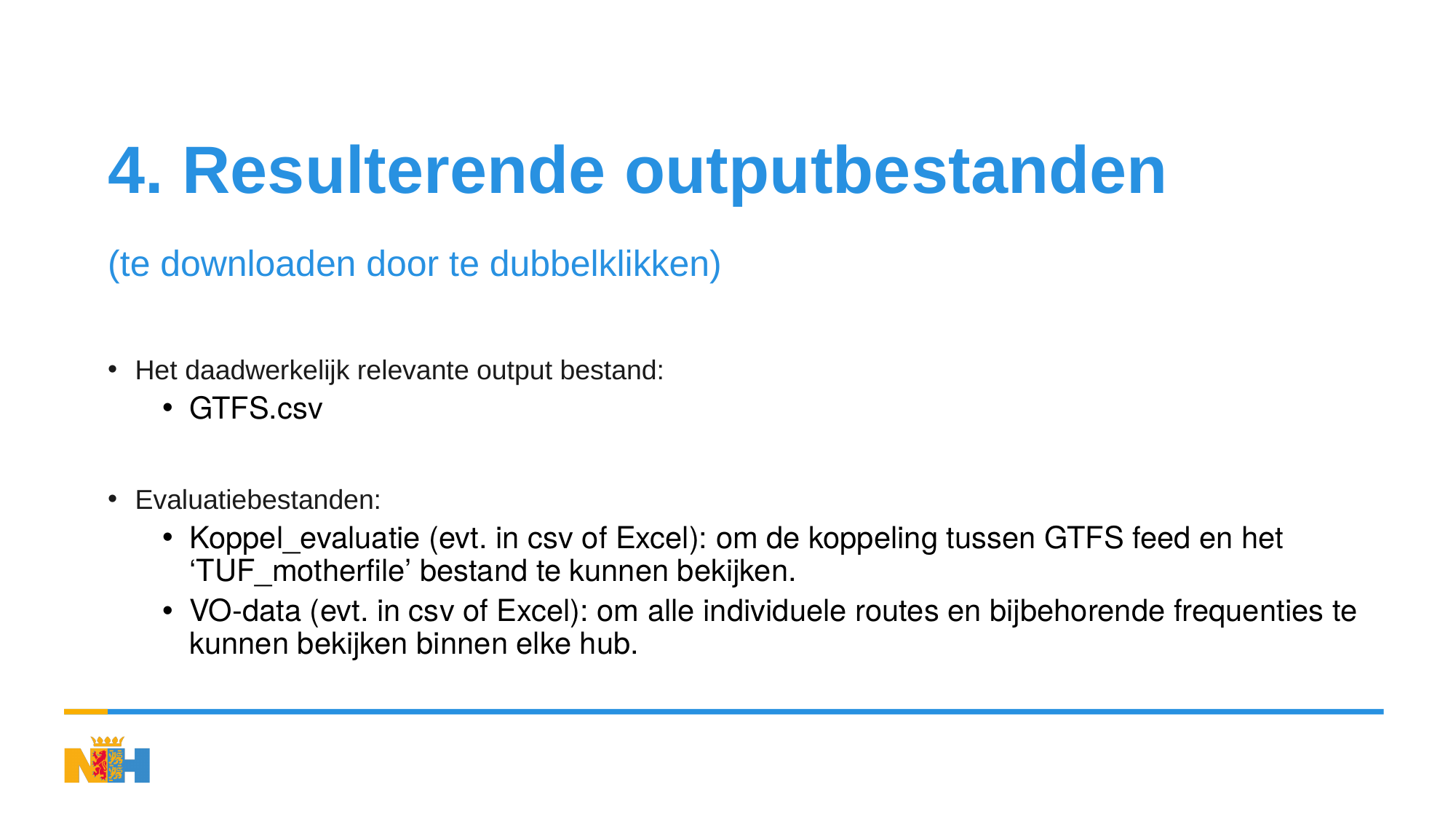

# 4. Resulterende outputbestanden
(te downloaden door te dubbelklikken)
Het daadwerkelijk relevante output bestand:
GTFS.csv

Evaluatiebestanden:
Koppel_evaluatie (evt. in csv of Excel): om de koppeling tussen GTFS feed en het ‘TUF_motherfile’ bestand te kunnen bekijken.
VO-data (evt. in csv of Excel): om alle individuele routes en bijbehorende frequenties te kunnen bekijken binnen elke hub.